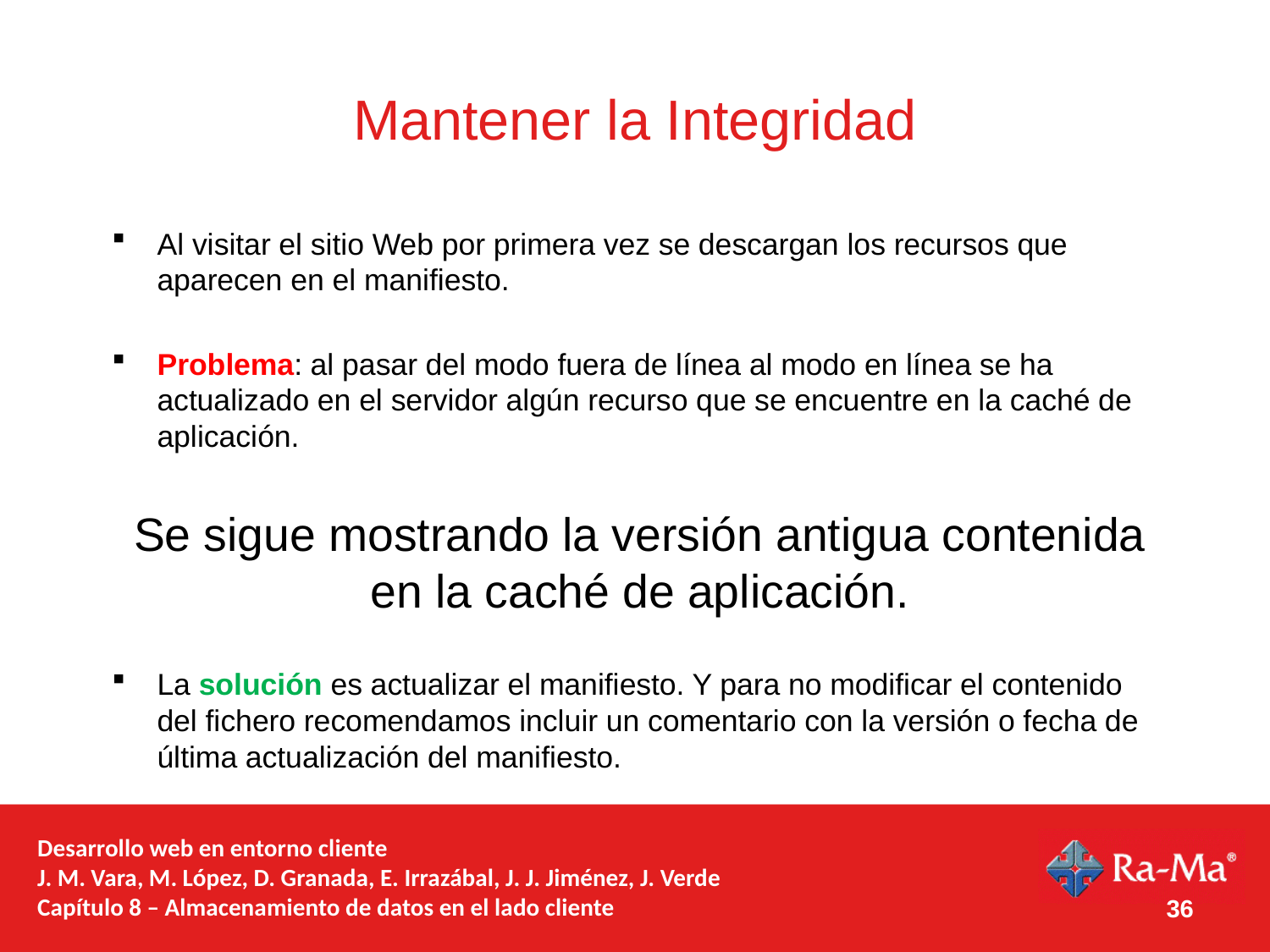

# Mantener la Integridad
Al visitar el sitio Web por primera vez se descargan los recursos que aparecen en el manifiesto.

Problema: al pasar del modo fuera de línea al modo en línea se ha actualizado en el servidor algún recurso que se encuentre en la caché de aplicación.

Se sigue mostrando la versión antigua contenida en la caché de aplicación.

La solución es actualizar el manifiesto. Y para no modificar el contenido del fichero recomendamos incluir un comentario con la versión o fecha de última actualización del manifiesto.

Desarrollo web en entorno cliente
J. M. Vara, M. López, D. Granada, E. Irrazábal, J. J. Jiménez, J. Verde
Capítulo 8 – Almacenamiento de datos en el lado cliente
36